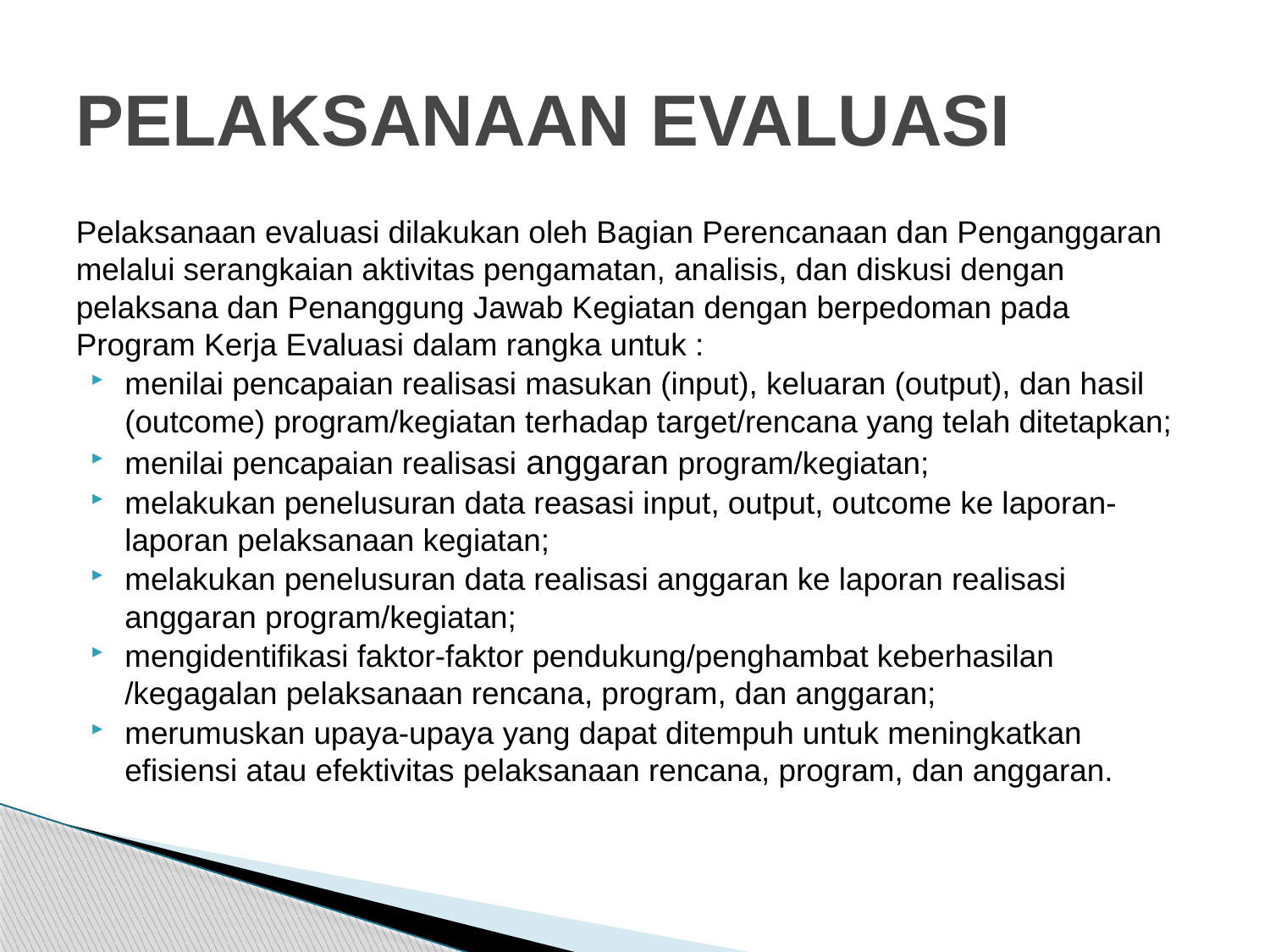

# PELAKSANAAN EVALUASI
Pelaksanaan evaluasi dilakukan oleh Bagian Perencanaan dan Penganggaran melalui serangkaian aktivitas pengamatan, analisis, dan diskusi dengan pelaksana dan Penanggung Jawab Kegiatan dengan berpedoman pada Program Kerja Evaluasi dalam rangka untuk :
menilai pencapaian realisasi masukan (input), keluaran (output), dan hasil (outcome) program/kegiatan terhadap target/rencana yang telah ditetapkan;
menilai pencapaian realisasi anggaran program/kegiatan;
melakukan penelusuran data reasasi input, output, outcome ke laporan-laporan pelaksanaan kegiatan;
melakukan penelusuran data realisasi anggaran ke laporan realisasi anggaran program/kegiatan;
mengidentifikasi faktor-faktor pendukung/penghambat keberhasilan /kegagalan pelaksanaan rencana, program, dan anggaran;
merumuskan upaya-upaya yang dapat ditempuh untuk meningkatkan efisiensi atau efektivitas pelaksanaan rencana, program, dan anggaran.